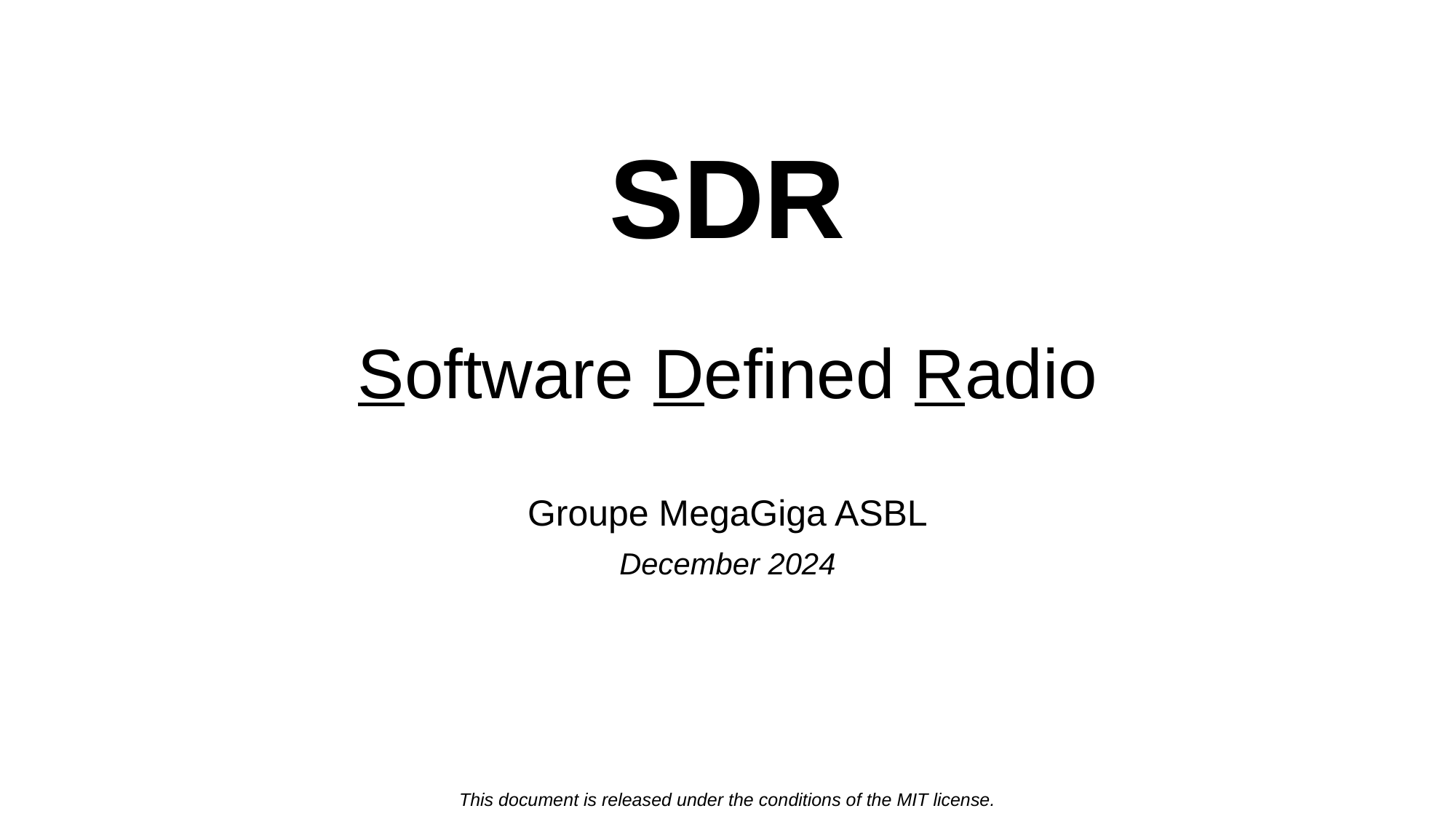

# SDR Software Defined Radio

Groupe MegaGiga ASBL
December 2024

This document is released under the conditions of the MIT license.